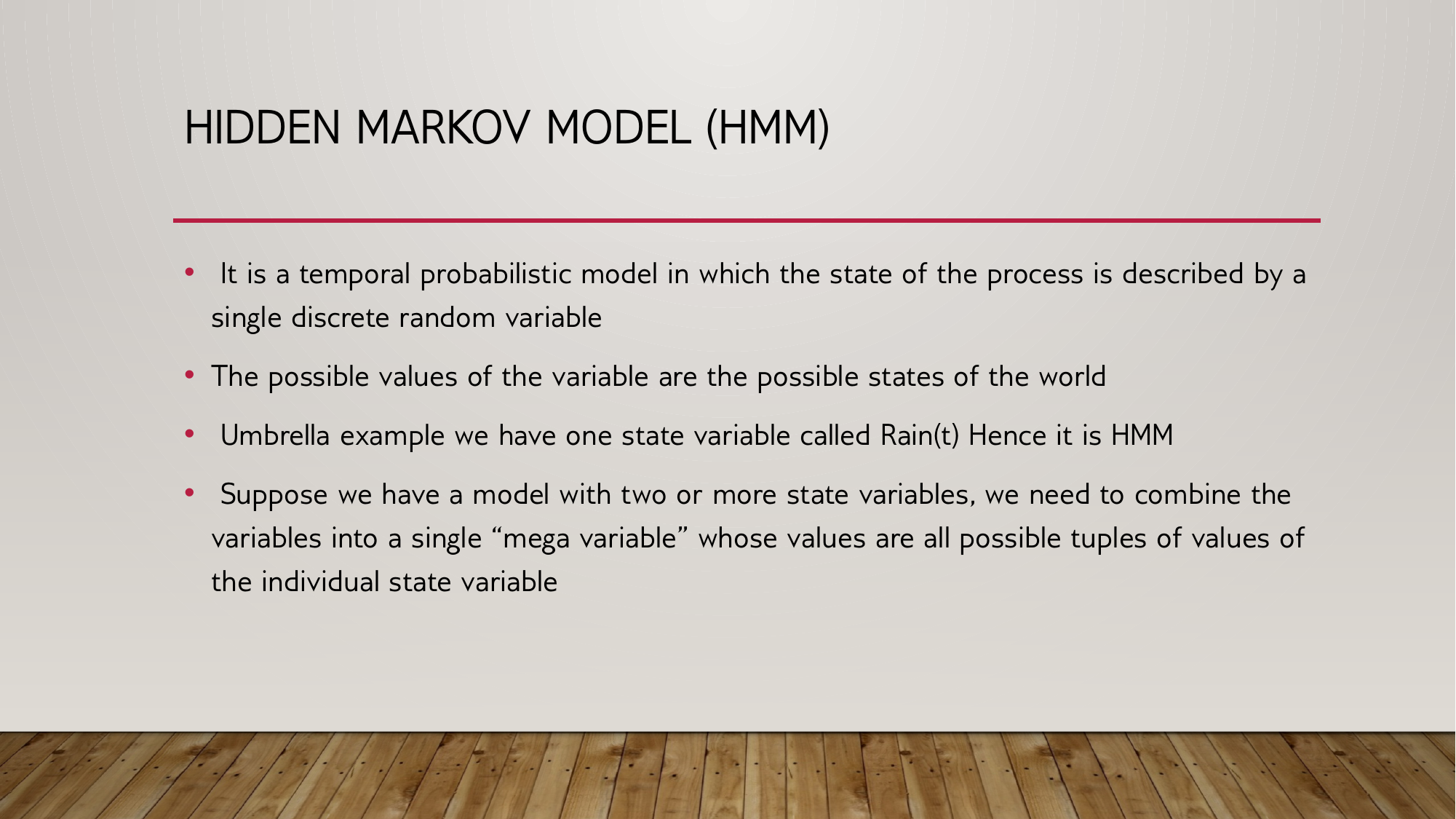

# Hidden Markov Model (HMM)
 It is a temporal probabilistic model in which the state of the process is described by a single discrete random variable
The possible values of the variable are the possible states of the world
 Umbrella example we have one state variable called Rain(t) Hence it is HMM
 Suppose we have a model with two or more state variables, we need to combine the variables into a single “mega variable” whose values are all possible tuples of values of the individual state variable